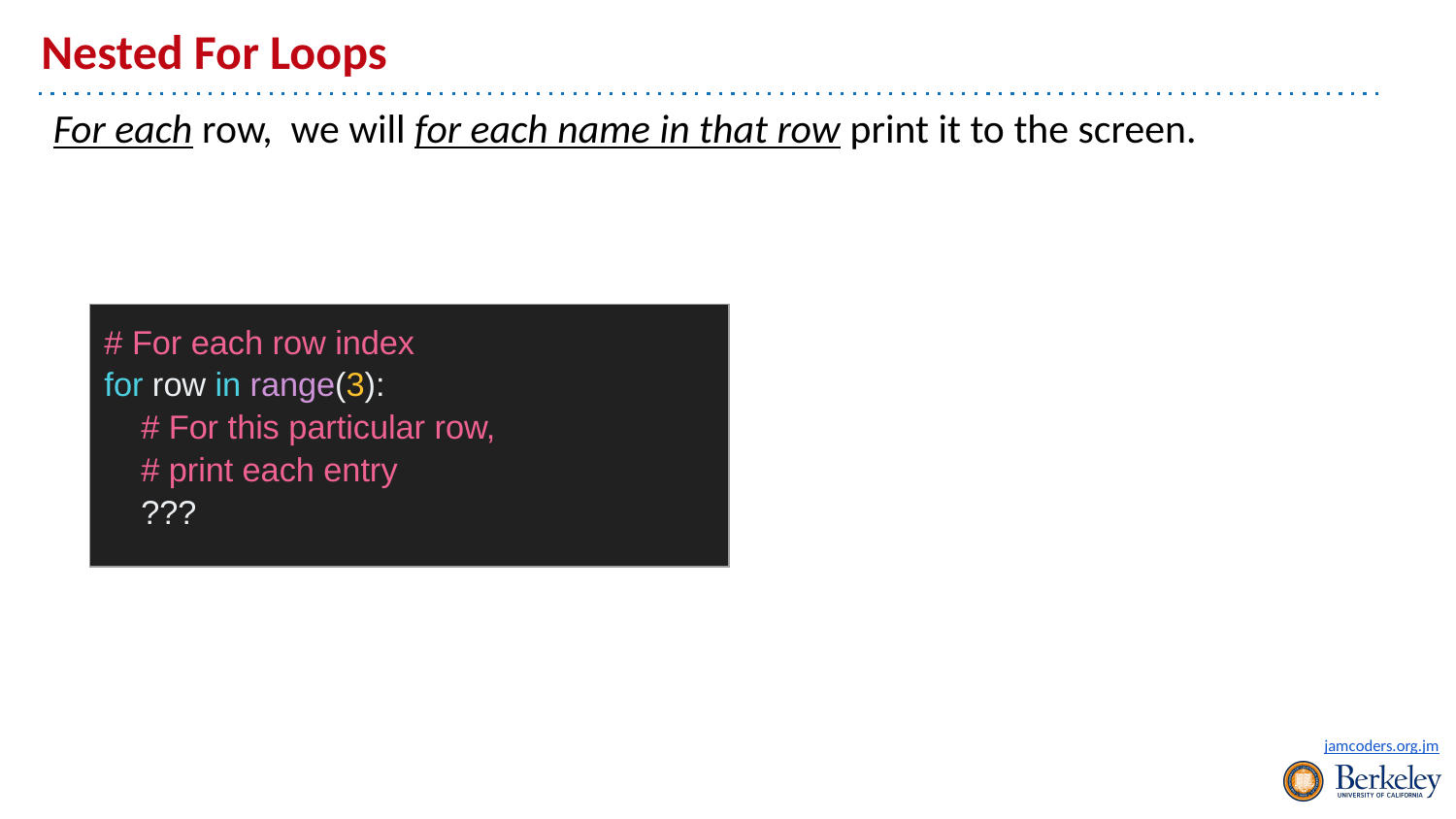

# Nested For Loops
For each row,  we will for each name in that row print it to the screen.
| # For each row index for row in range(3): # For this particular row, # print each entry ??? |
| --- |